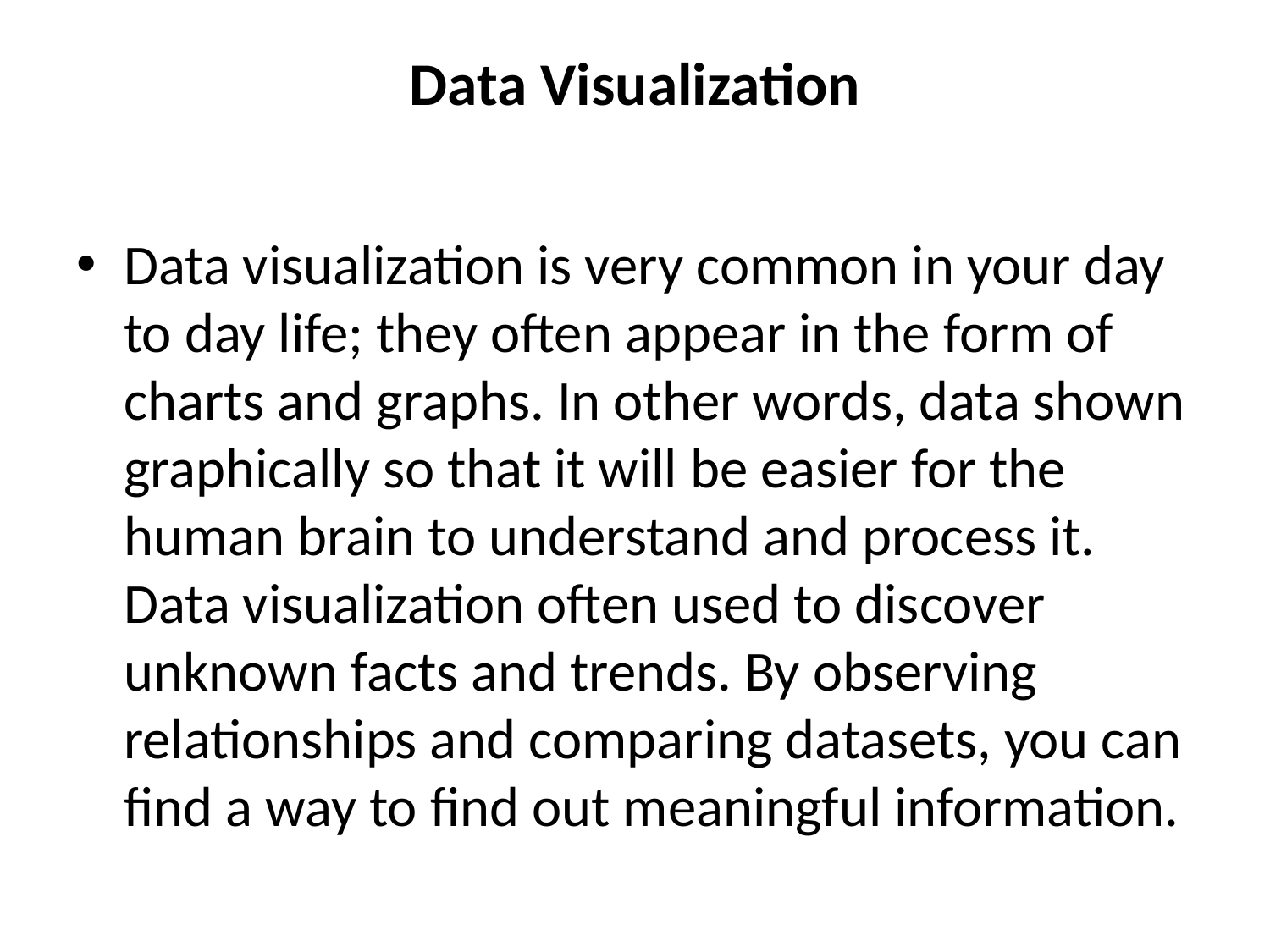

# Data Visualization
Data visualization is very common in your day to day life; they often appear in the form of charts and graphs. In other words, data shown graphically so that it will be easier for the human brain to understand and process it. Data visualization often used to discover unknown facts and trends. By observing relationships and comparing datasets, you can find a way to find out meaningful information.